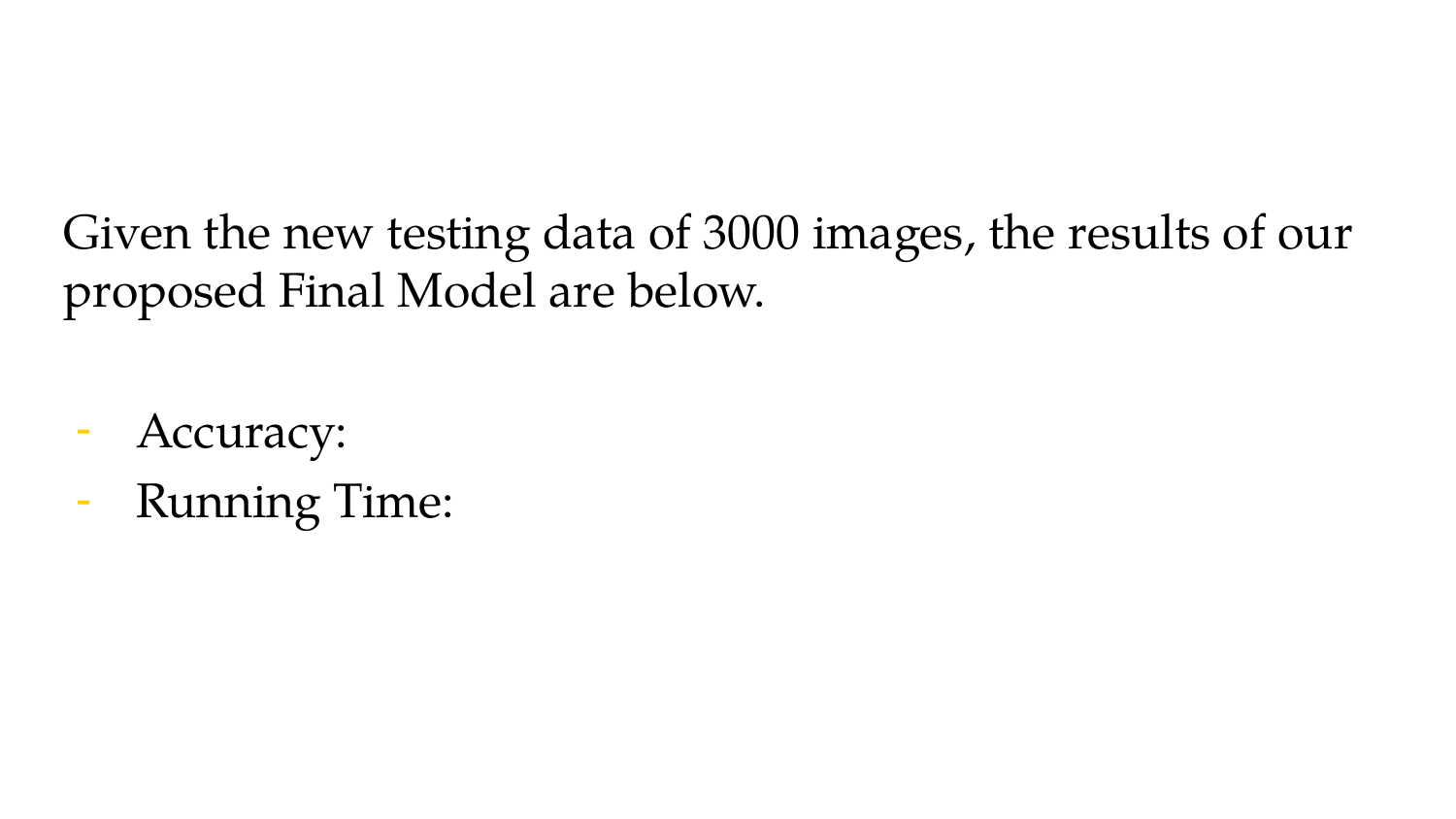

Given the new testing data of 3000 images, the results of our proposed Final Model are below.

Accuracy:
Running Time: